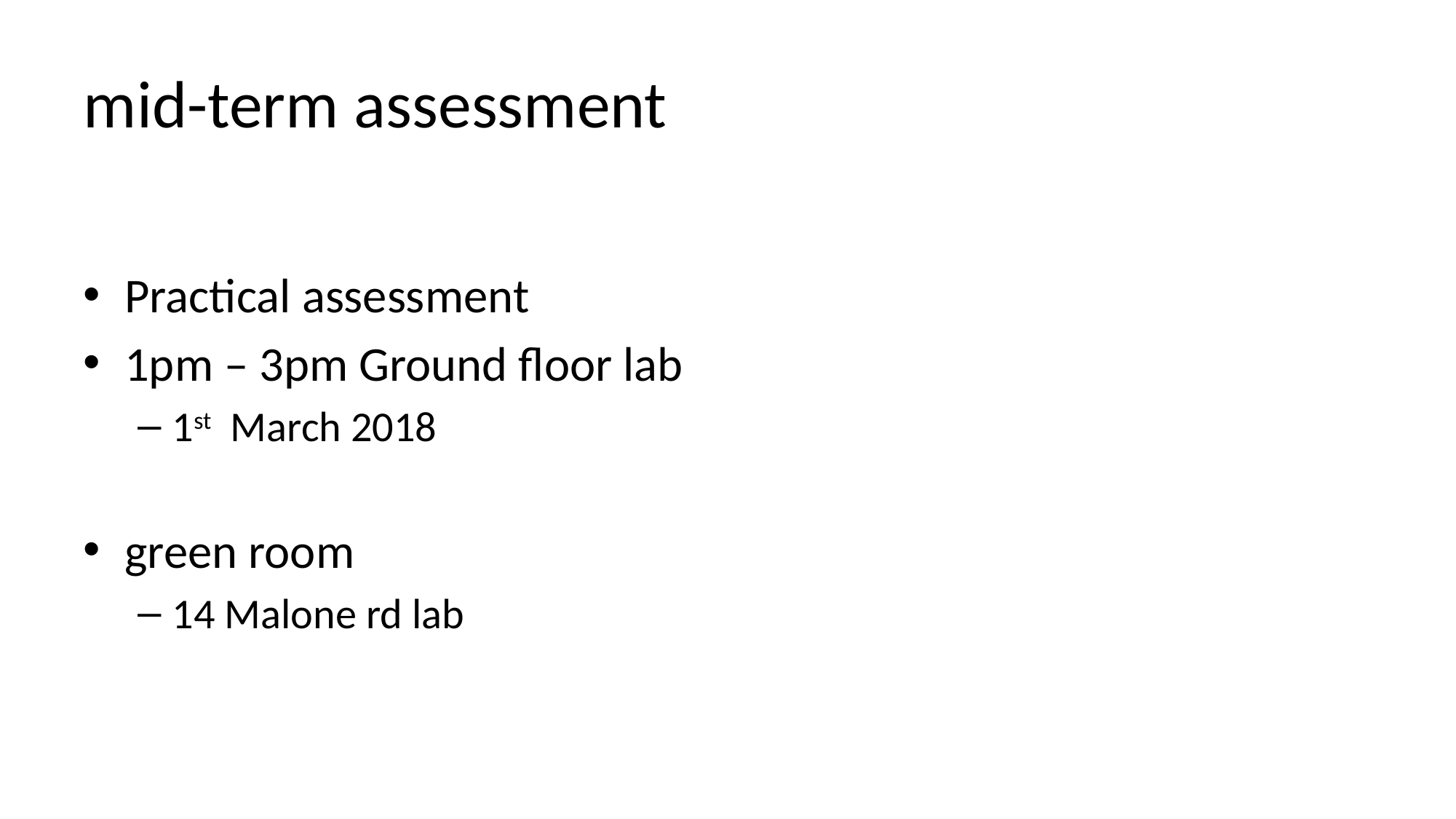

# mid-term assessment

Practical assessment
1pm – 3pm Ground floor lab
1st  March 2018

green room
14 Malone rd lab